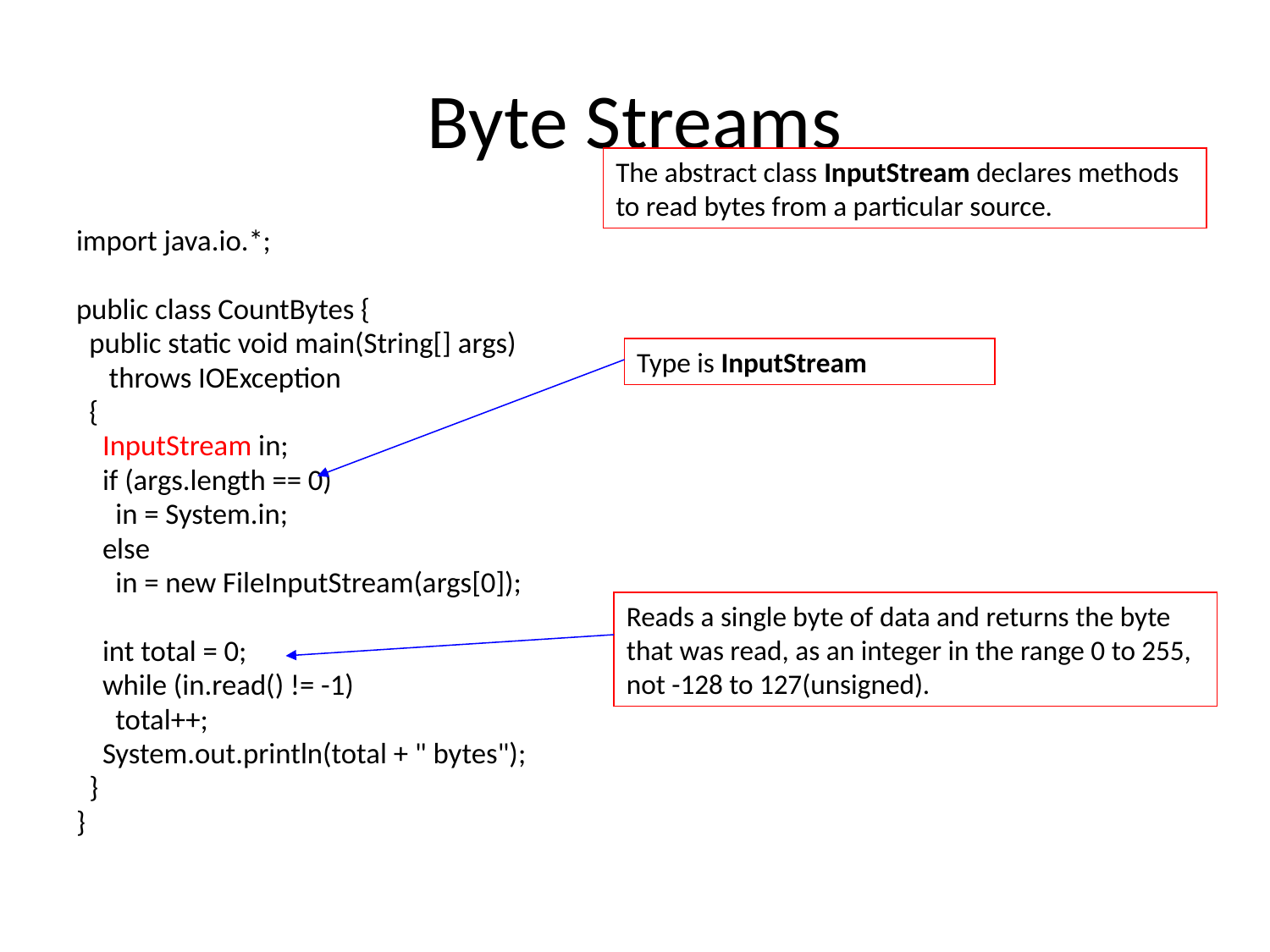

# Byte Streams
The abstract class InputStream declares methods to read bytes from a particular source.
import java.io.*;

public class CountBytes {
  public static void main(String[] args)
     throws IOException
  {
    InputStream in;
    if (args.length == 0)
      in = System.in;
    else
      in = new FileInputStream(args[0]);

    int total = 0;
    while (in.read() != -1)
      total++;
    System.out.println(total + " bytes");
  }
}
Type is InputStream

Reads a single byte of data and returns the byte that was read, as an integer in the range 0 to 255, not -128 to 127(unsigned).